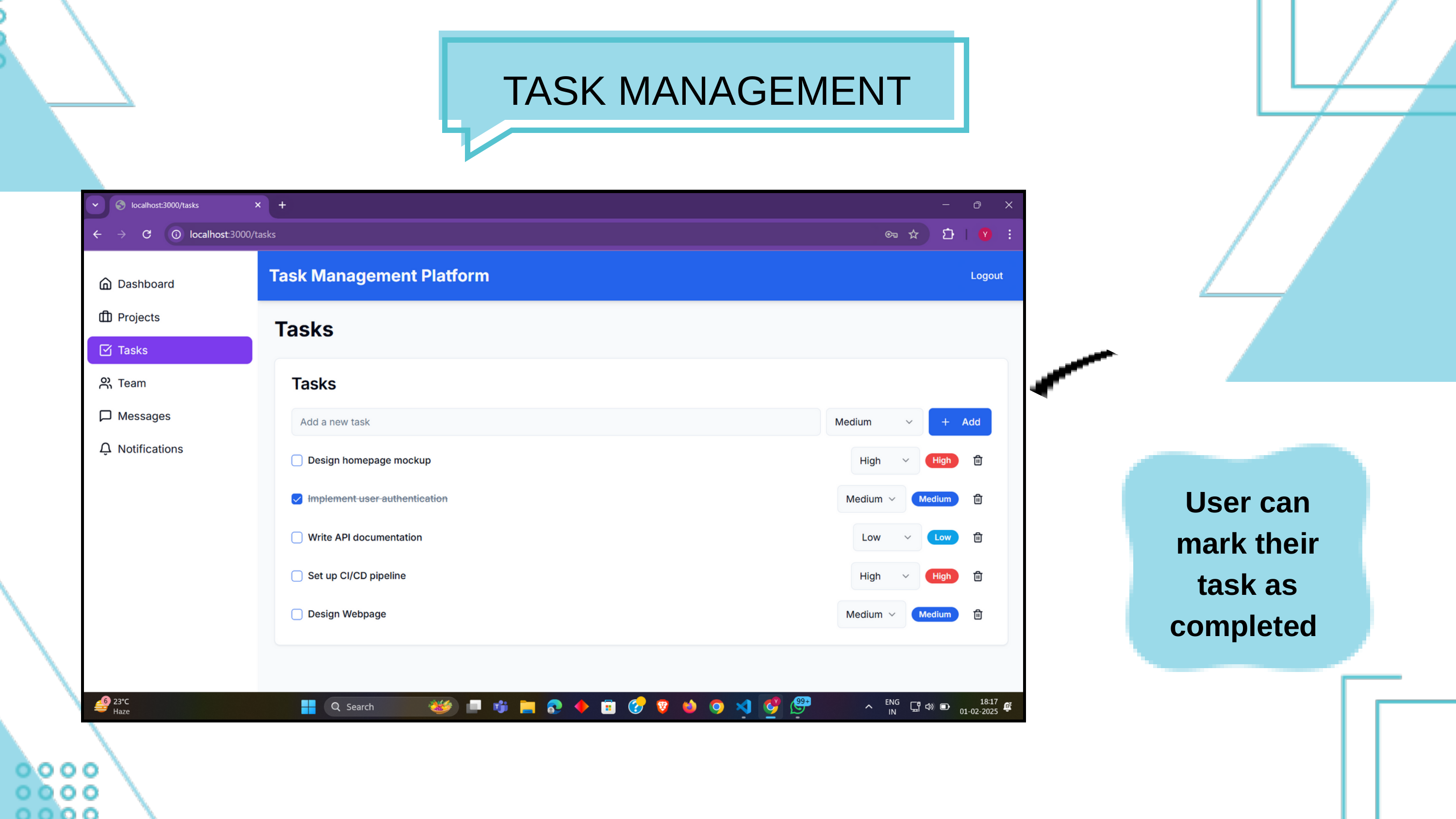

TASK MANAGEMENT

User can mark their task as completed